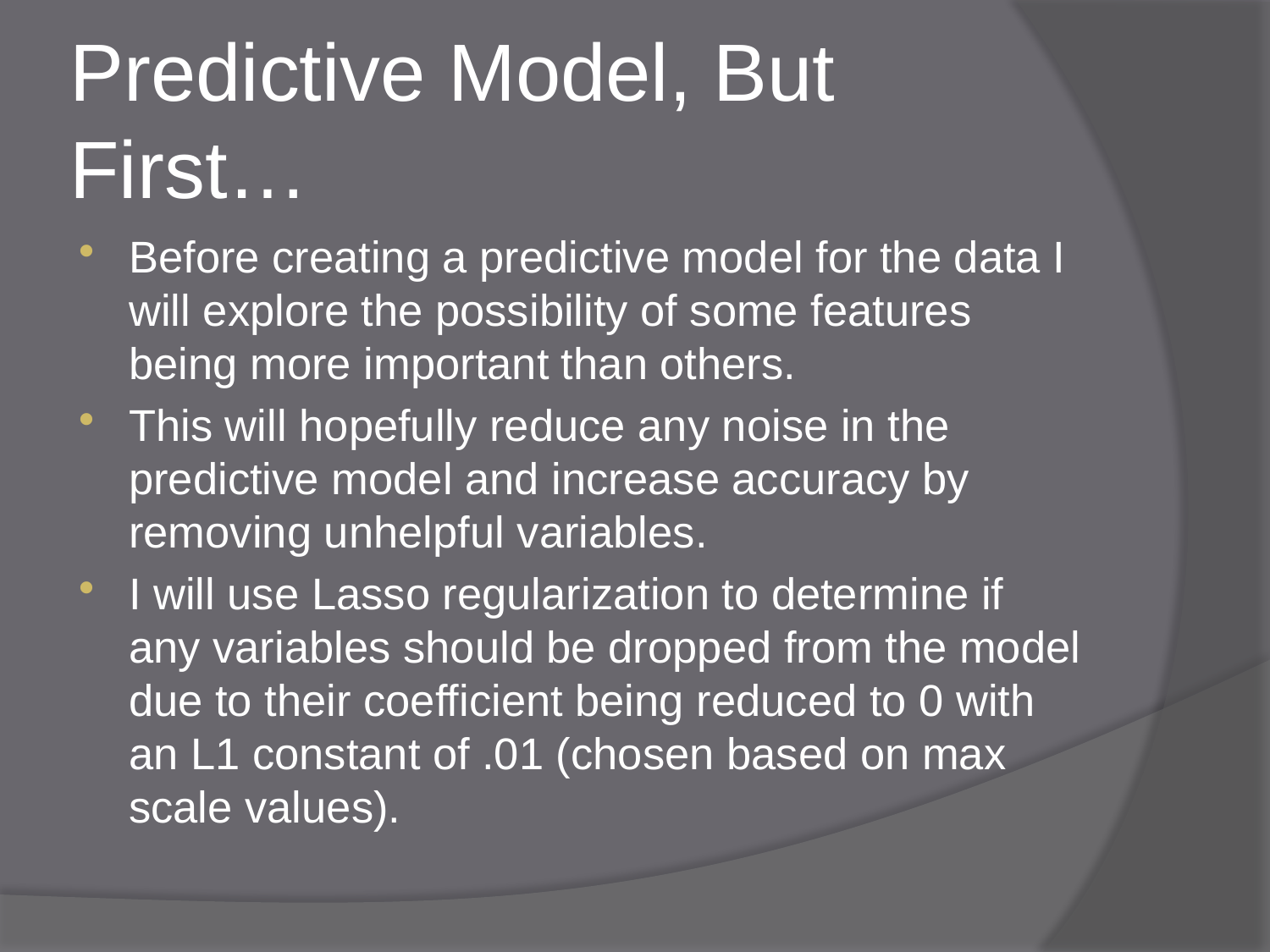

# Predictive Model, But First…
Before creating a predictive model for the data I will explore the possibility of some features being more important than others.
This will hopefully reduce any noise in the predictive model and increase accuracy by removing unhelpful variables.
I will use Lasso regularization to determine if any variables should be dropped from the model due to their coefficient being reduced to 0 with an L1 constant of .01 (chosen based on max scale values).